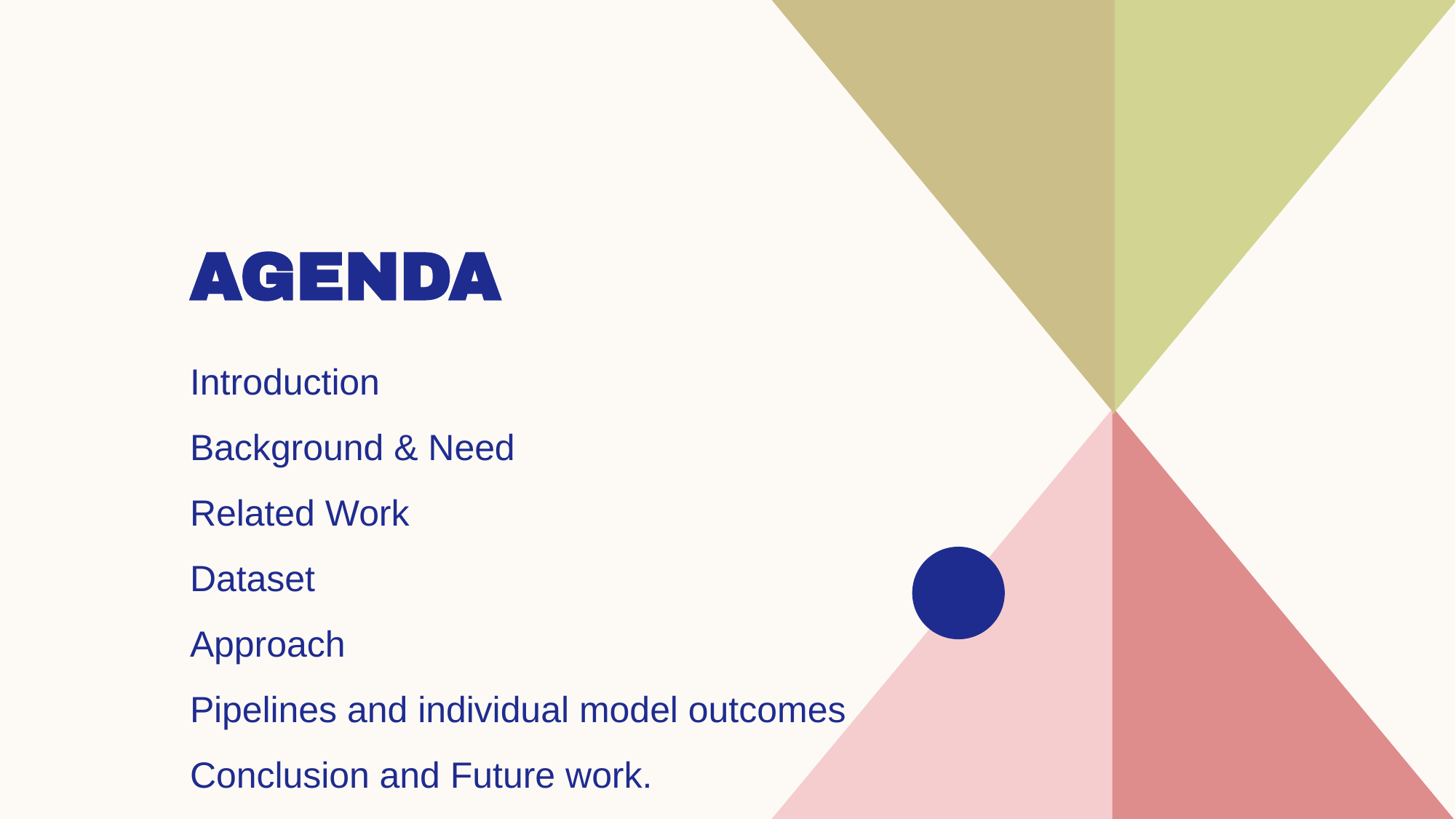

# AGENDA
Introduction​
Background & Need
​Related Work
Dataset
​Approach
​Pipelines and individual model outcomes
Conclusion and Future work.